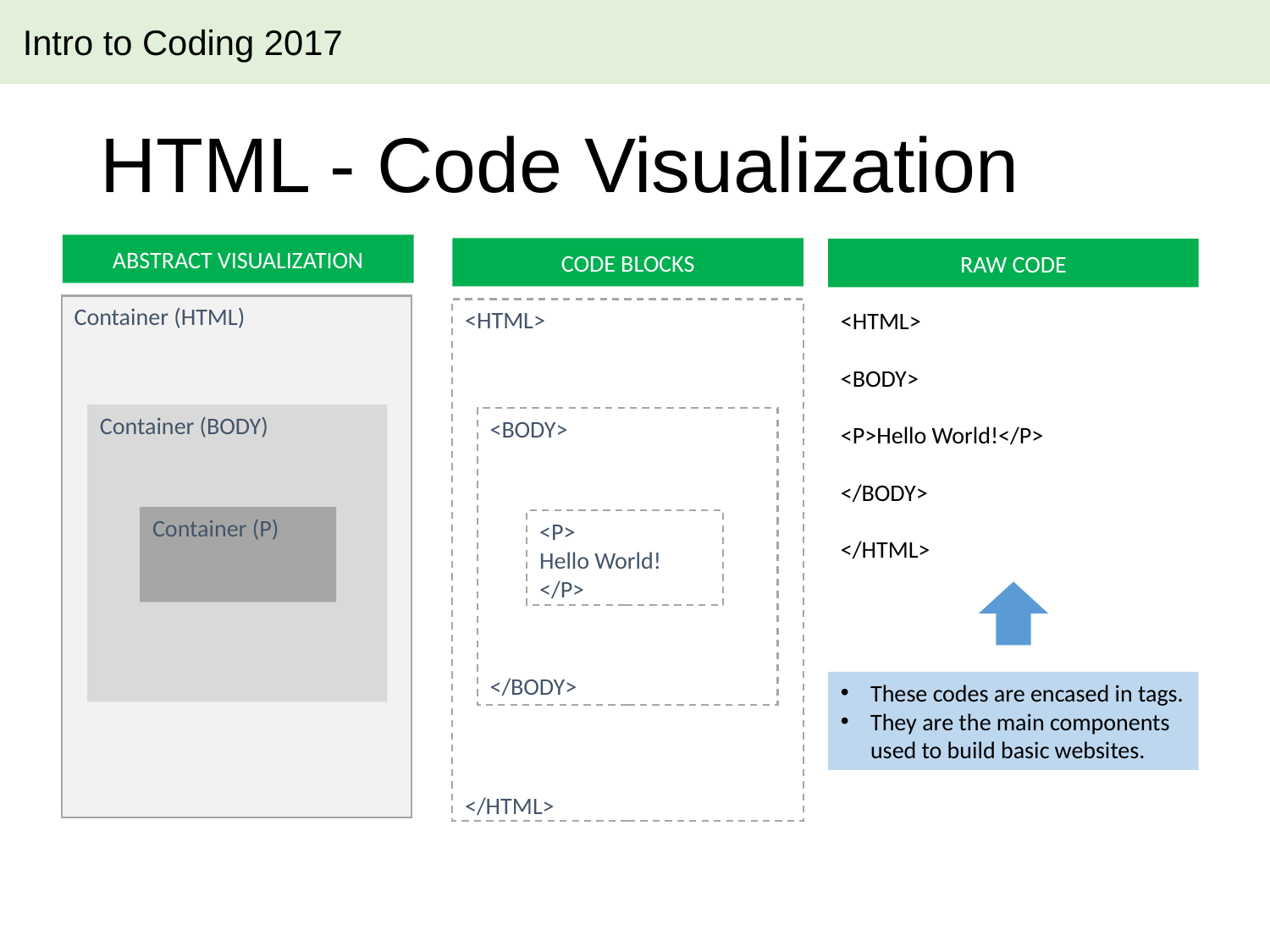

# HTML - Code Visualization
ABSTRACT VISUALIZATION
CODE BLOCKS
RAW CODE
Container (HTML)
<HTML>

</HTML>
<HTML>

<BODY>

<P>Hello World!</P>

</BODY>

</HTML>
Container (BODY)
<BODY>

</BODY>

Container (P)
<P>
Hello World!
</P>

These codes are encased in tags.
They are the main components used to build basic websites.